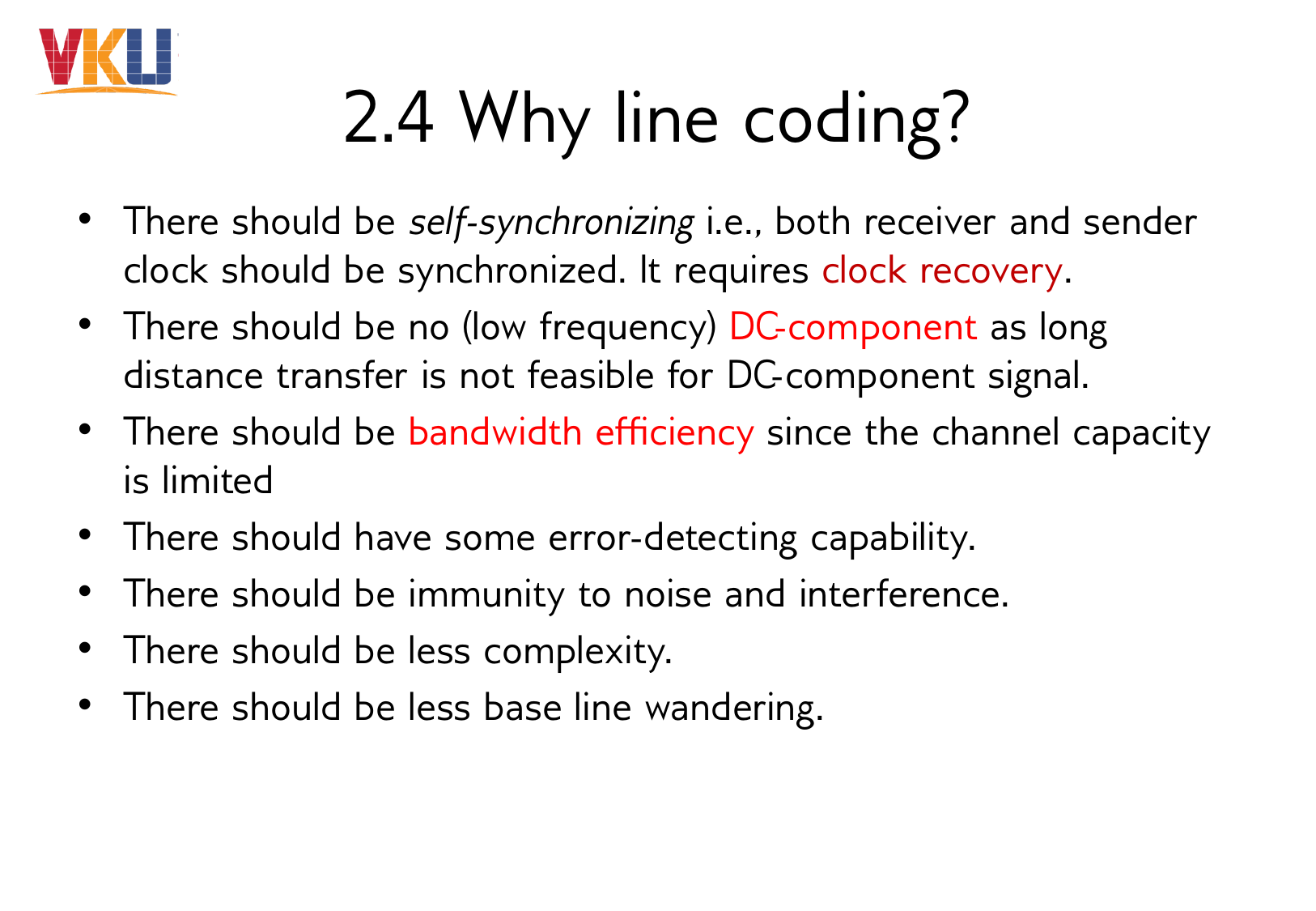

# 2.4 Why line coding?
There should be self-synchronizing i.e., both receiver and sender clock should be synchronized. It requires clock recovery.
There should be no (low frequency) DC-component as long distance transfer is not feasible for DC-component signal.
There should be bandwidth efficiency since the channel capacity is limited
There should have some error-detecting capability.
There should be immunity to noise and interference.
There should be less complexity.
There should be less base line wandering.